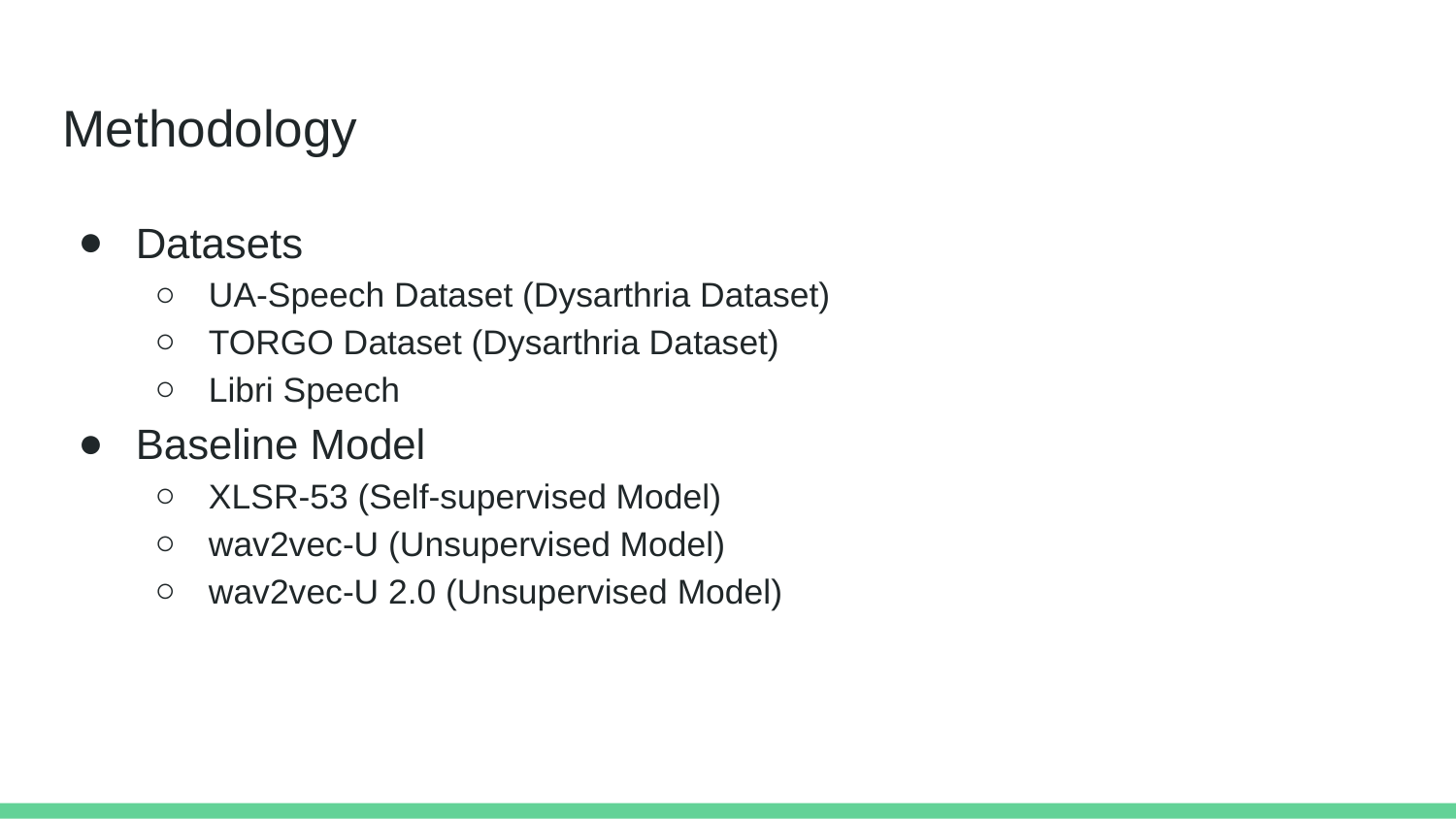

# Methodology
Datasets
UA-Speech Dataset (Dysarthria Dataset)
TORGO Dataset (Dysarthria Dataset)
Libri Speech
Baseline Model
XLSR-53 (Self-supervised Model)
wav2vec-U (Unsupervised Model)
wav2vec-U 2.0 (Unsupervised Model)